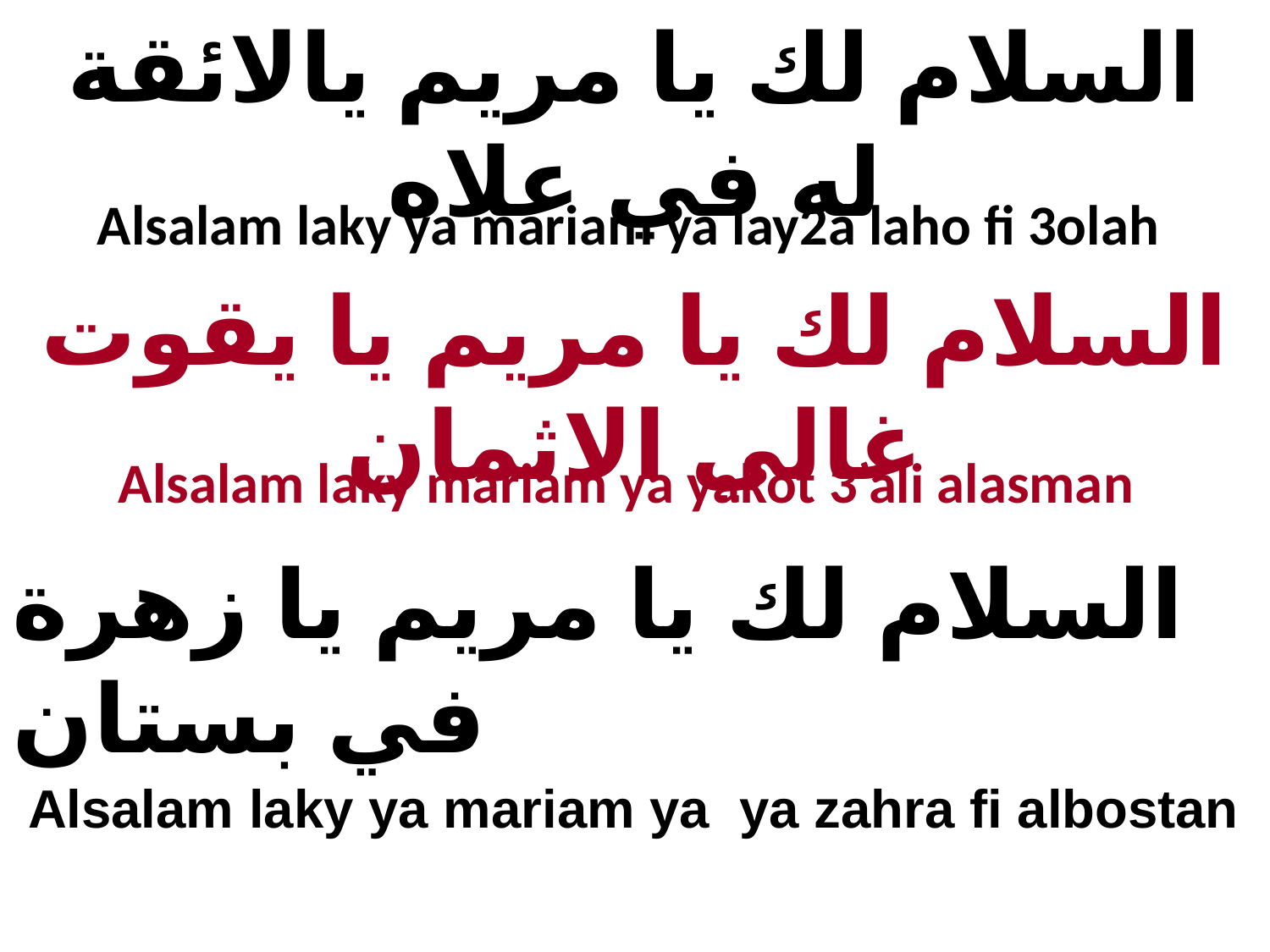

السلام لك يا مريم يالائقة له في علاه
Alsalam laky ya mariam ya lay2a laho fi 3olah
السلام لك يا مريم يا يقوت غالي الاثمان
Alsalam laky mariam ya yakot 3’ali alasman
السلام لك يا مريم يا زهرة في بستان
 Alsalam laky ya mariam ya  ya zahra fi albostan